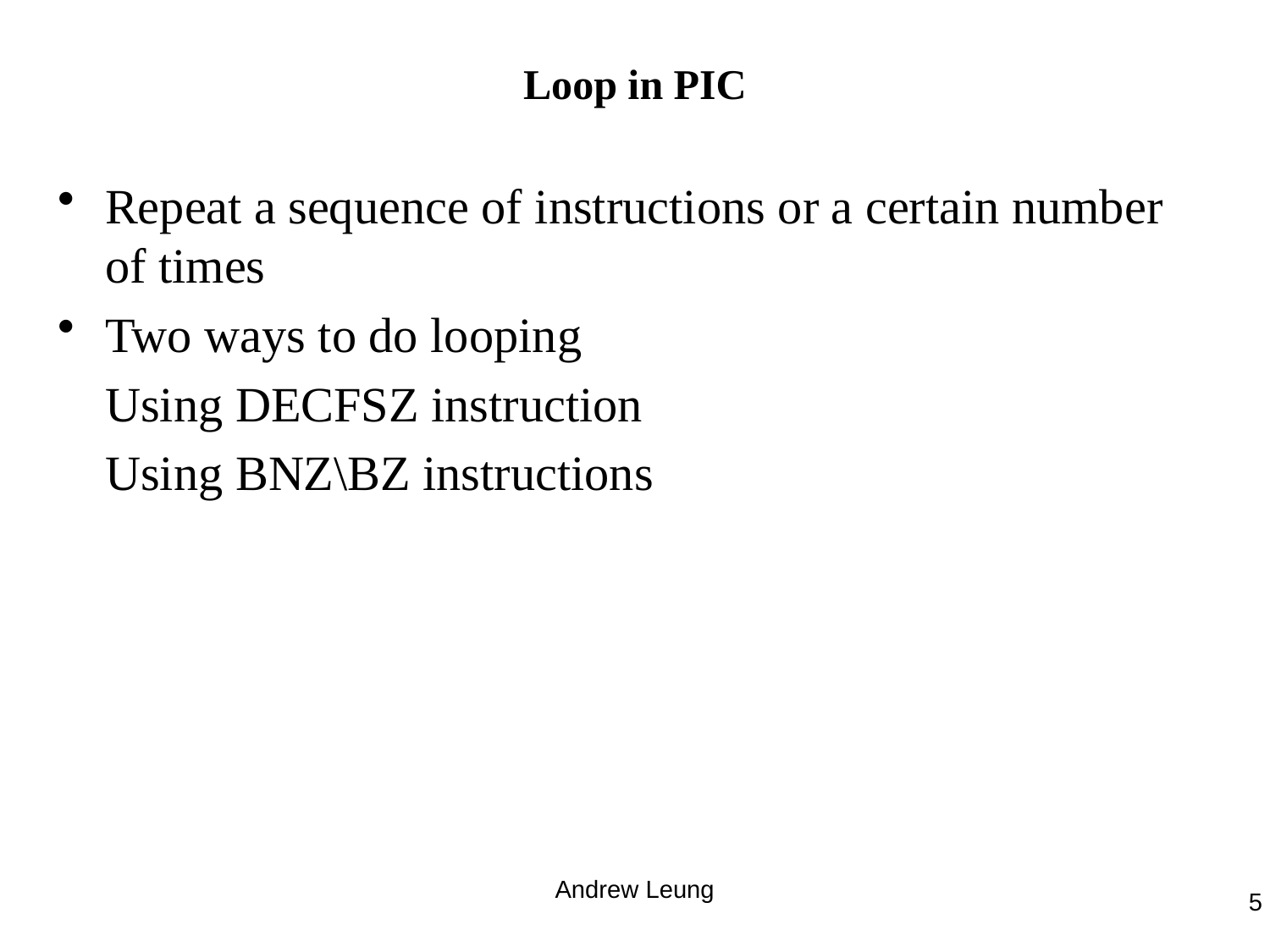

# Loop in PIC

Repeat a sequence of instructions or a certain number of times
Two ways to do looping
	Using DECFSZ instruction
	Using BNZ\BZ instructions

Andrew Leung
5